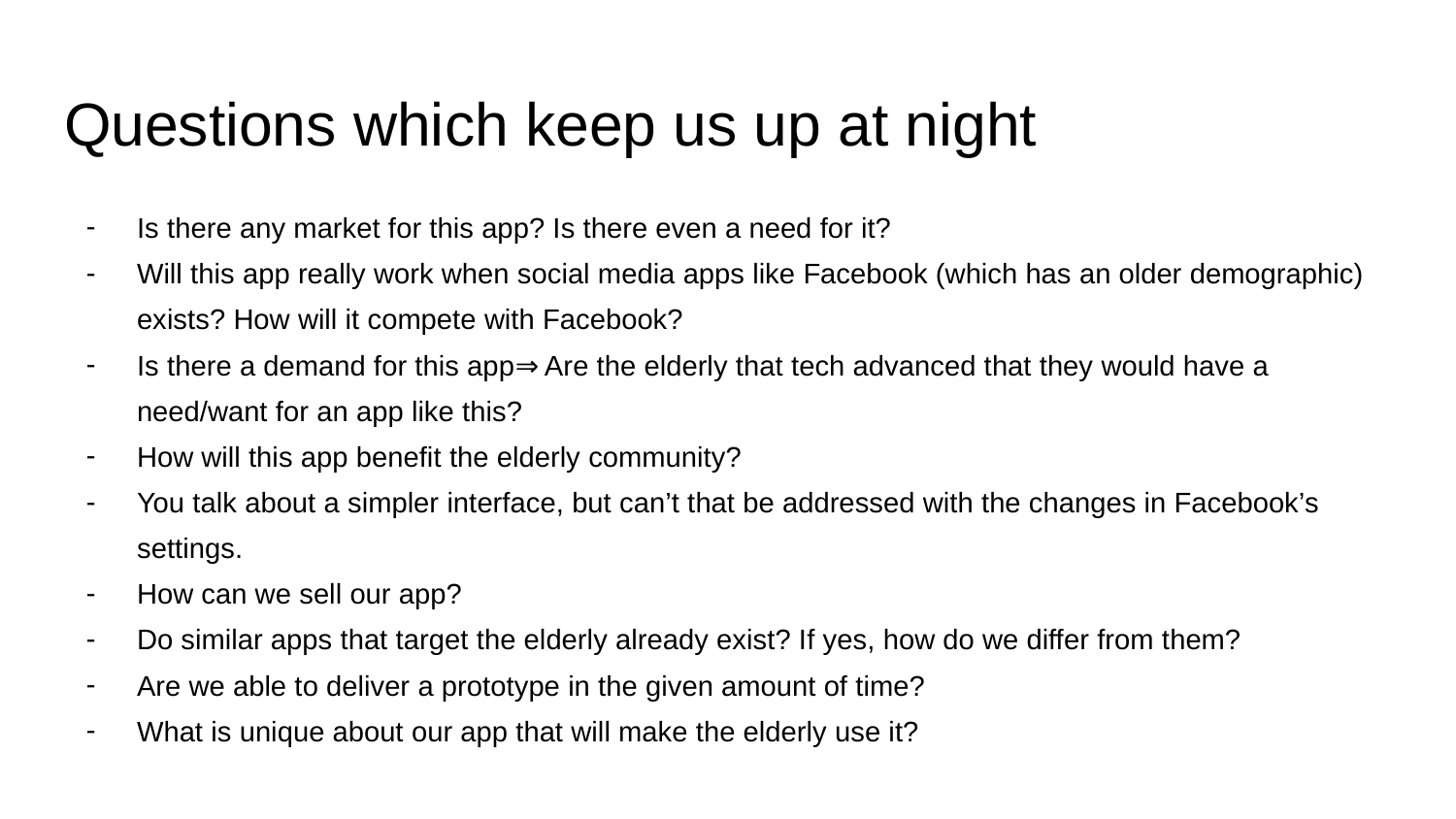

# Questions which keep us up at night
Is there any market for this app? Is there even a need for it?
Will this app really work when social media apps like Facebook (which has an older demographic) exists? How will it compete with Facebook?
Is there a demand for this app⇒ Are the elderly that tech advanced that they would have a need/want for an app like this?
How will this app benefit the elderly community?
You talk about a simpler interface, but can’t that be addressed with the changes in Facebook’s settings.
How can we sell our app?
Do similar apps that target the elderly already exist? If yes, how do we differ from them?
Are we able to deliver a prototype in the given amount of time?
What is unique about our app that will make the elderly use it?